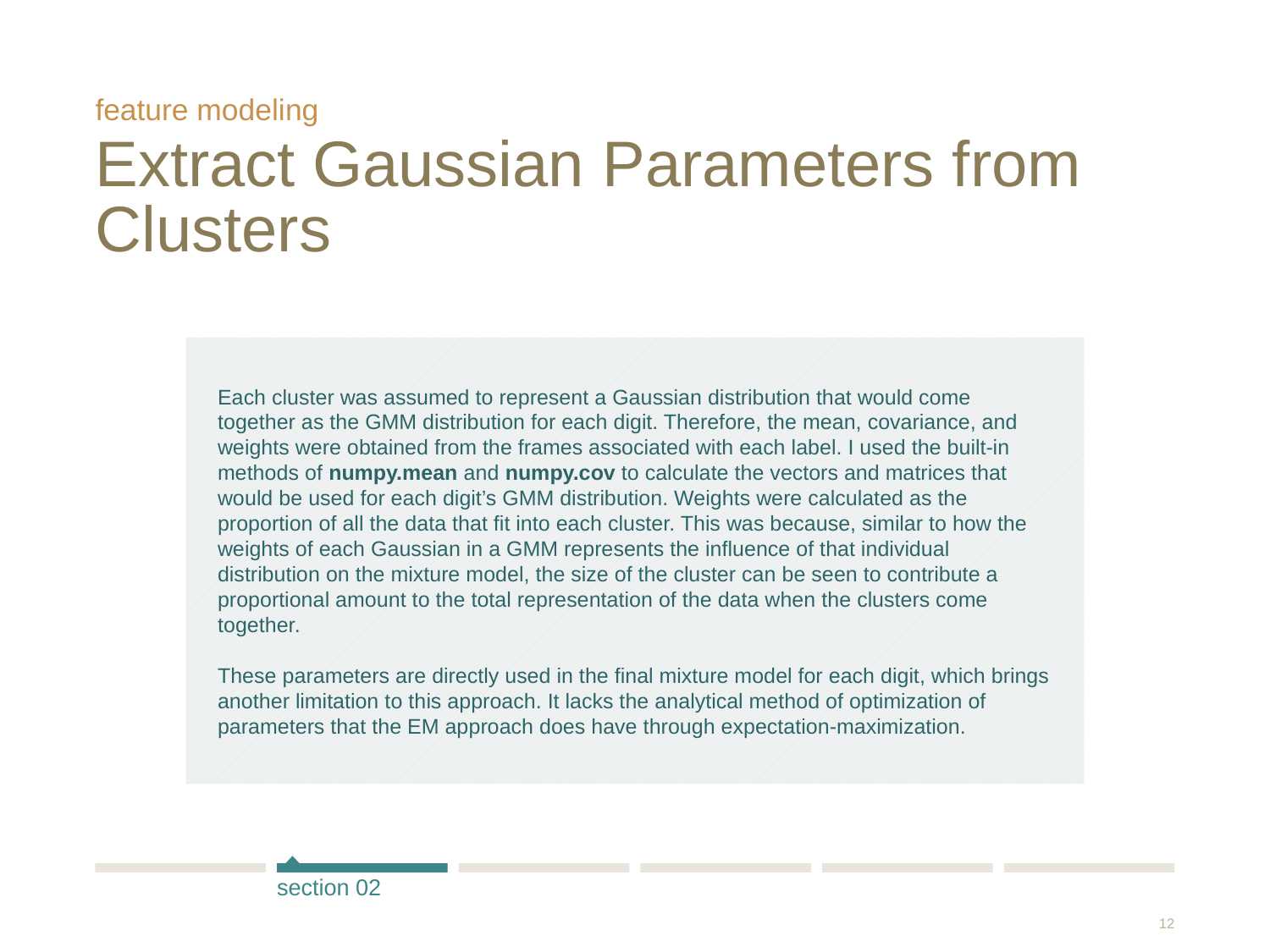

feature modeling
# Extract Gaussian Parameters from Clusters
Each cluster was assumed to represent a Gaussian distribution that would come together as the GMM distribution for each digit. Therefore, the mean, covariance, and weights were obtained from the frames associated with each label. I used the built-in methods of numpy.mean and numpy.cov to calculate the vectors and matrices that would be used for each digit’s GMM distribution. Weights were calculated as the proportion of all the data that fit into each cluster. This was because, similar to how the weights of each Gaussian in a GMM represents the influence of that individual distribution on the mixture model, the size of the cluster can be seen to contribute a proportional amount to the total representation of the data when the clusters come together.

These parameters are directly used in the final mixture model for each digit, which brings another limitation to this approach. It lacks the analytical method of optimization of parameters that the EM approach does have through expectation-maximization.

section 02